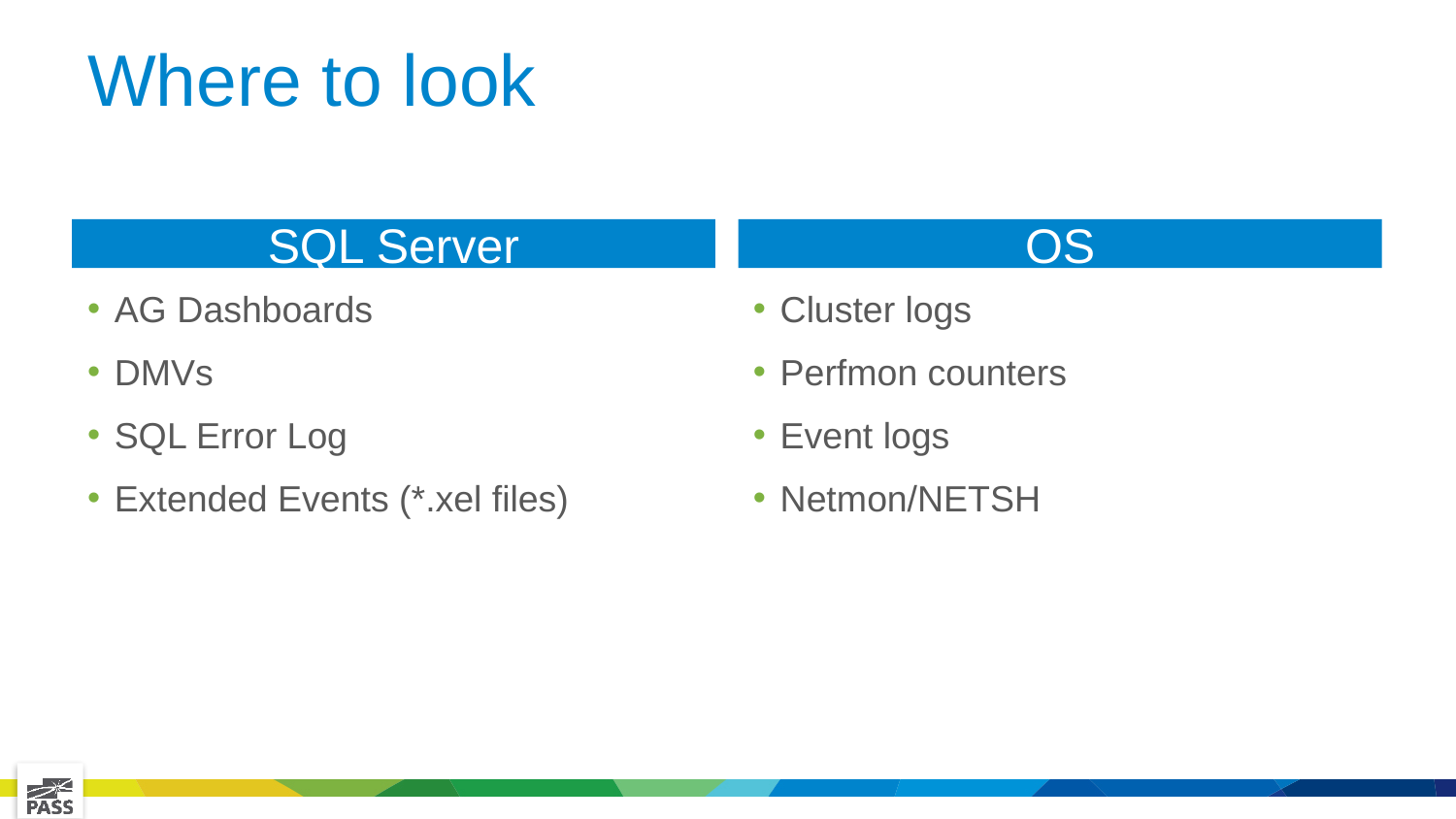

# Where to look
SQL Server
OS
AG Dashboards
DMVs
SQL Error Log
Extended Events (*.xel files)

Cluster logs
Perfmon counters
Event logs
Netmon/NETSH